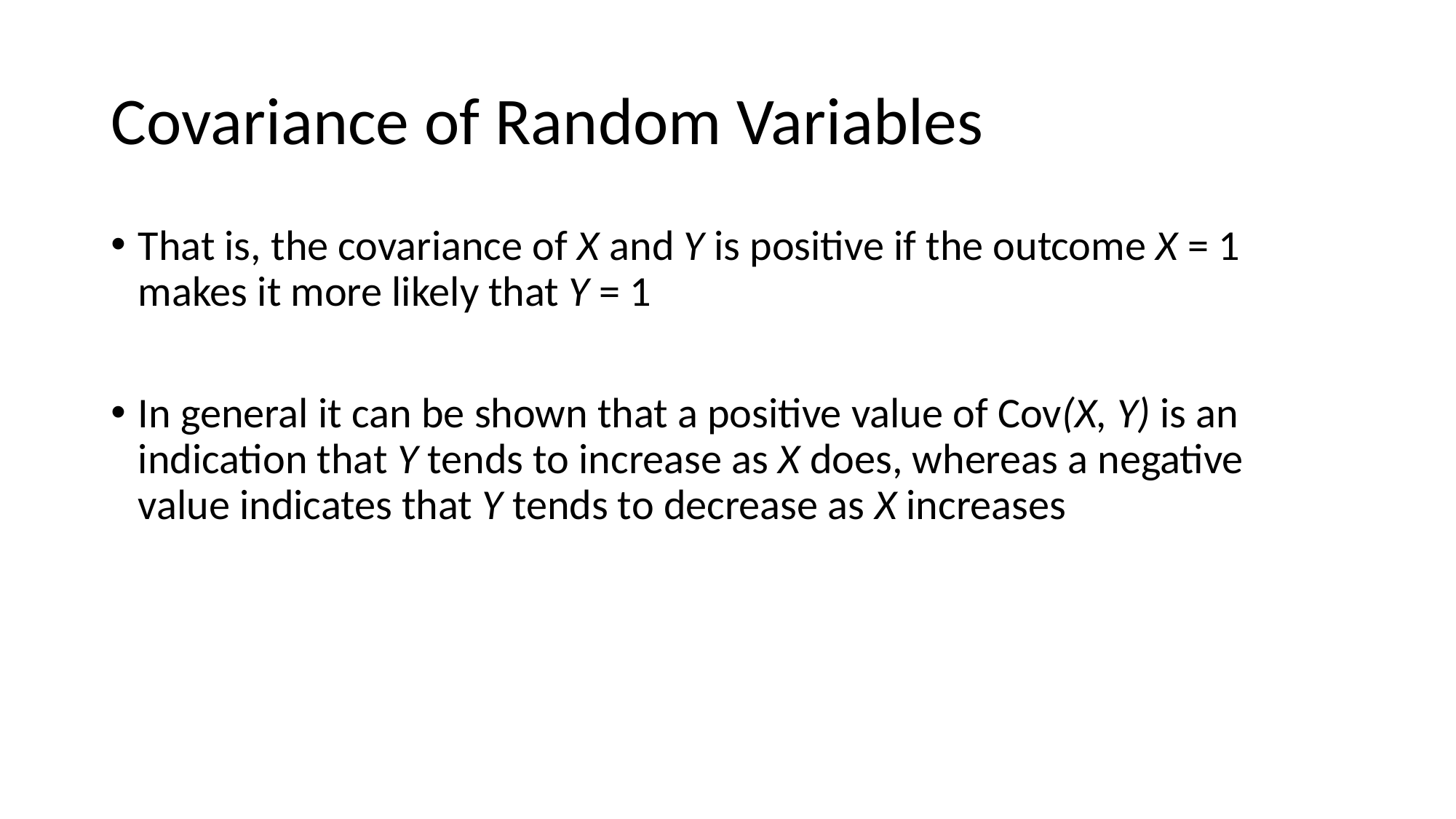

# Covariance of Random Variables
That is, the covariance of X and Y is positive if the outcome X = 1 makes it more likely that Y = 1

In general it can be shown that a positive value of Cov(X, Y) is an indication that Y tends to increase as X does, whereas a negative value indicates that Y tends to decrease as X increases